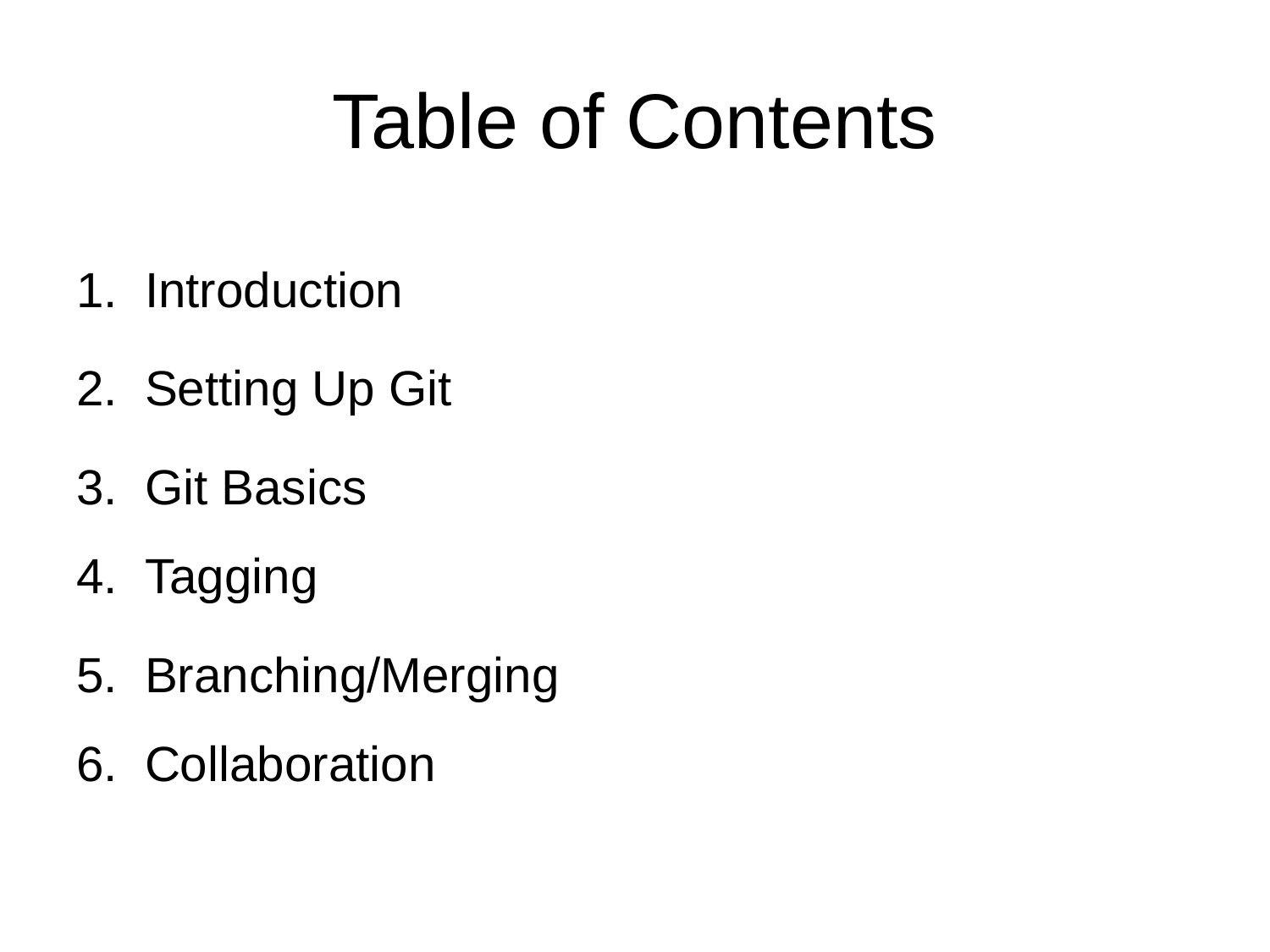

# Table of Contents
1.  Introduction
2.  Setting Up Git
3.  Git Basics
4.  Tagging
5.  Branching/Merging
6.  Collaboration